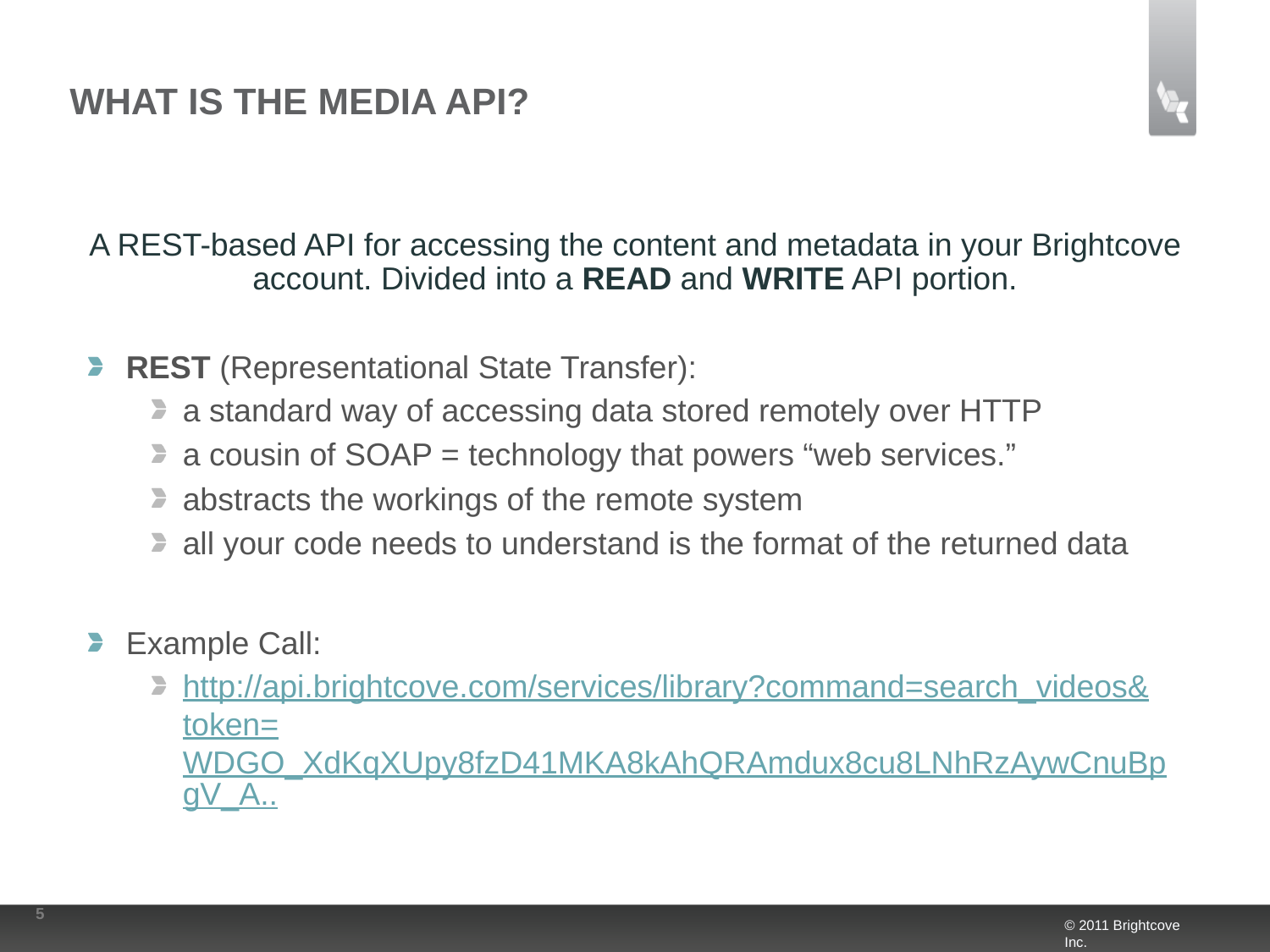

# What is the Media API?
A REST-based API for accessing the content and metadata in your Brightcove account. Divided into a READ and WRITE API portion.

REST (Representational State Transfer):
a standard way of accessing data stored remotely over HTTP
a cousin of SOAP = technology that powers “web services.”
abstracts the workings of the remote system
all your code needs to understand is the format of the returned data

Example Call:
http://api.brightcove.com/services/library?command=search_videos&token=WDGO_XdKqXUpy8fzD41MKA8kAhQRAmdux8cu8LNhRzAywCnuBpgV_A..
5